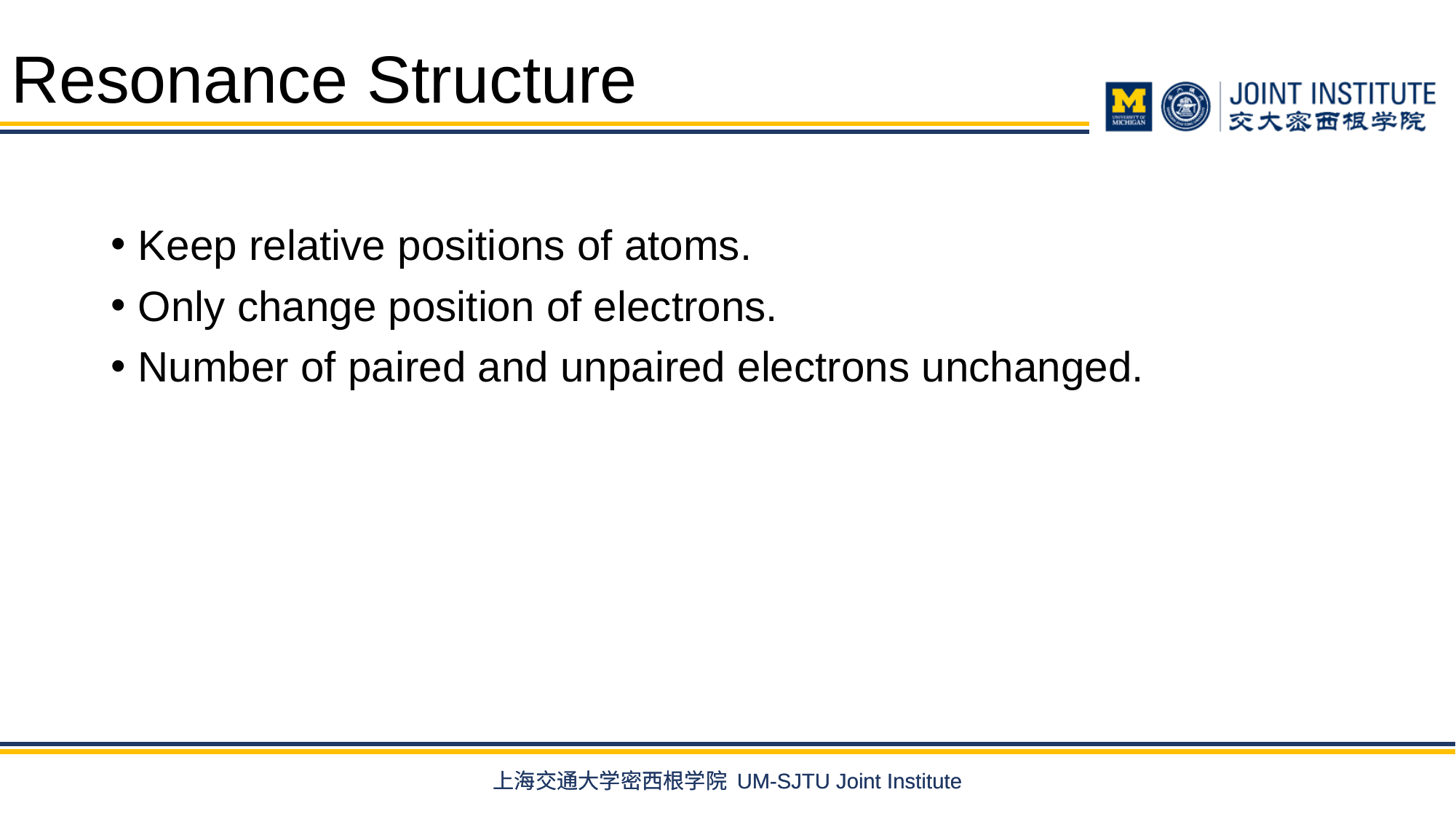

# Resonance Structure
Keep relative positions of atoms.
Only change position of electrons.
Number of paired and unpaired electrons unchanged.
10